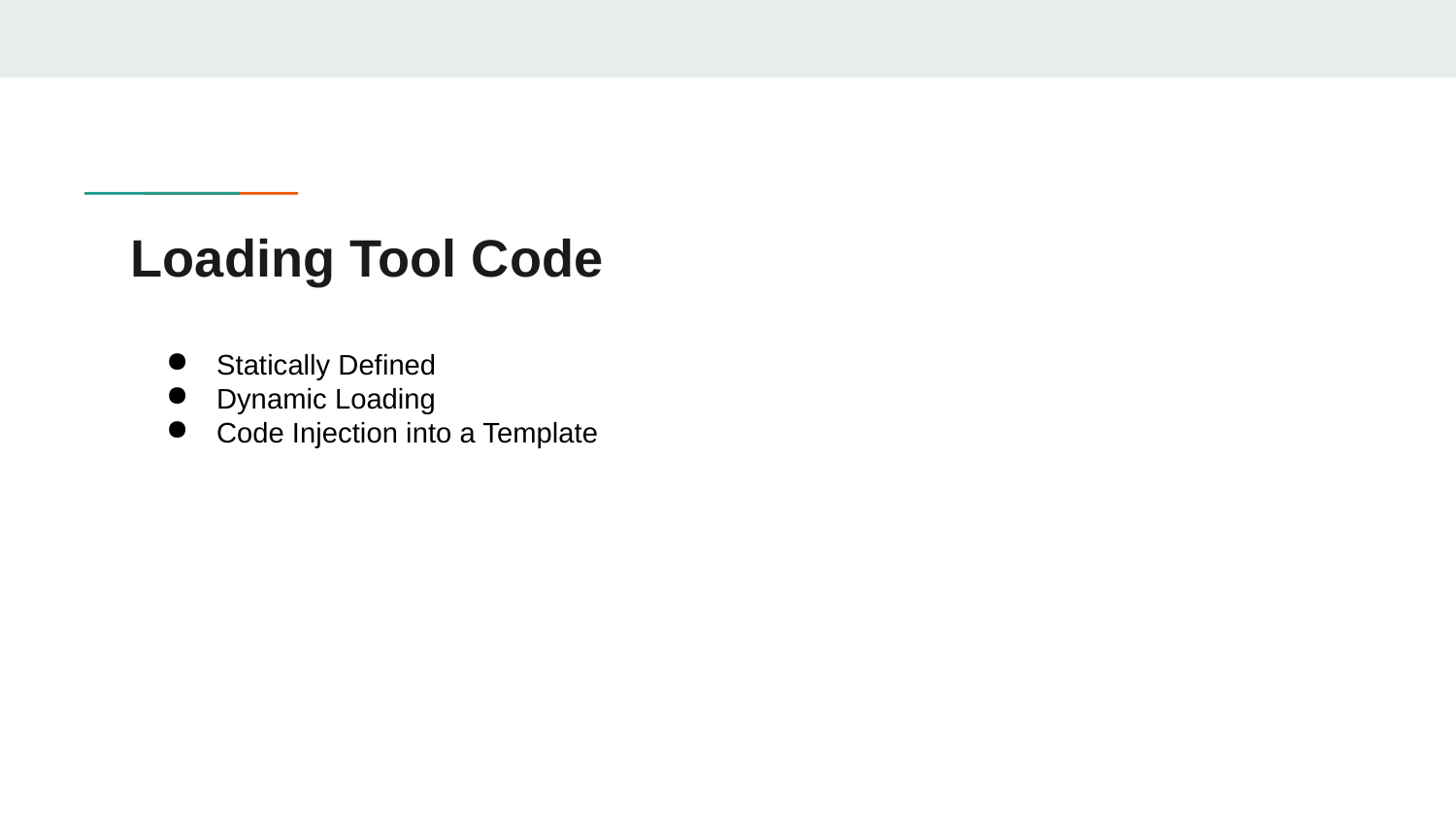

# Loading Tool Code
Statically Defined
Dynamic Loading
Code Injection into a Template